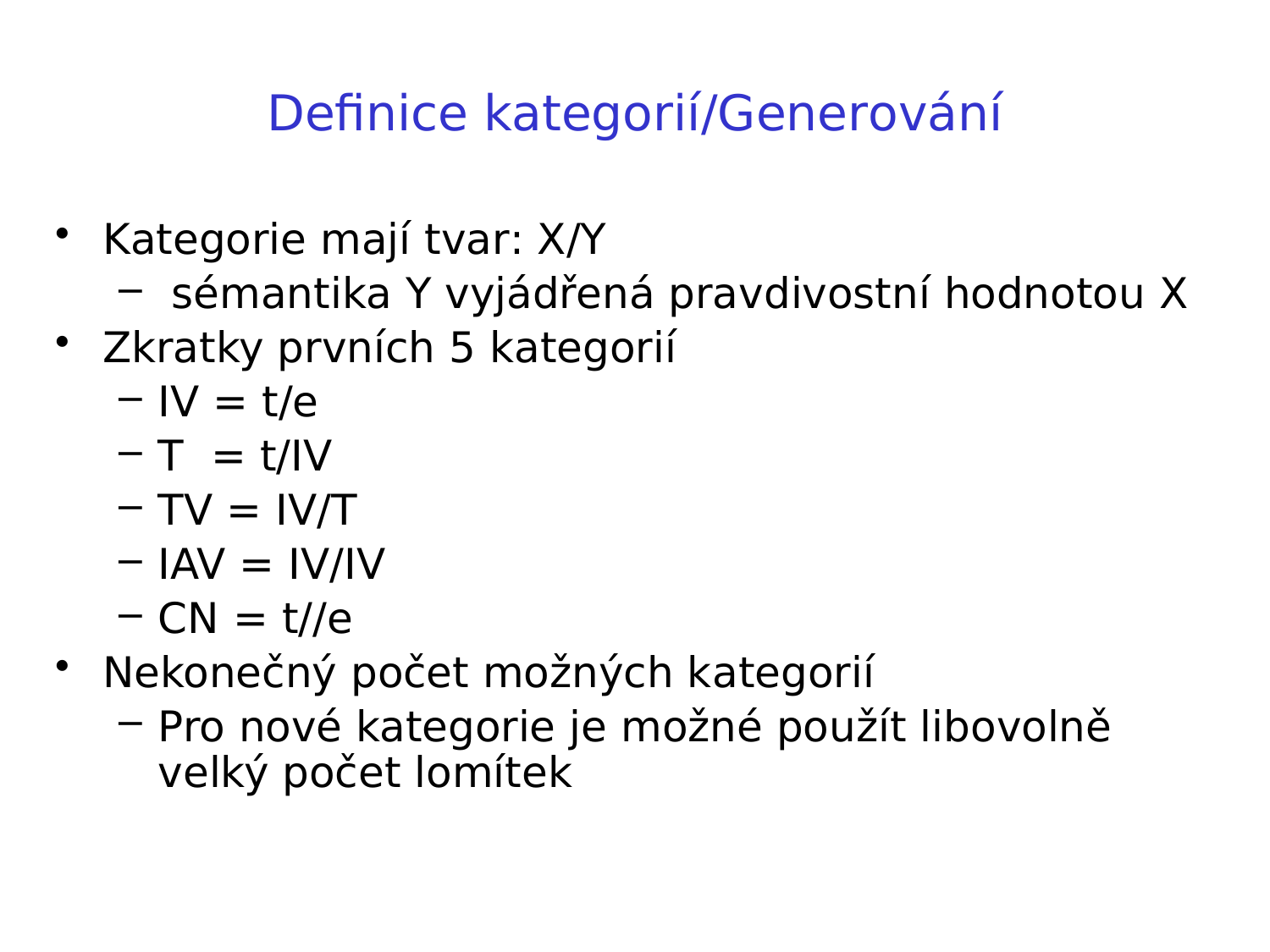

# Definice kategorií/Generování
Kategorie mají tvar: X/Y
 sémantika Y vyjádřená pravdivostní hodnotou X
Zkratky prvních 5 kategorií
IV = t/e
T  = t/IV
TV = IV/T
IAV = IV/IV
CN = t//e
Nekonečný počet možných kategorií
Pro nové kategorie je možné použít libovolně velký počet lomítek